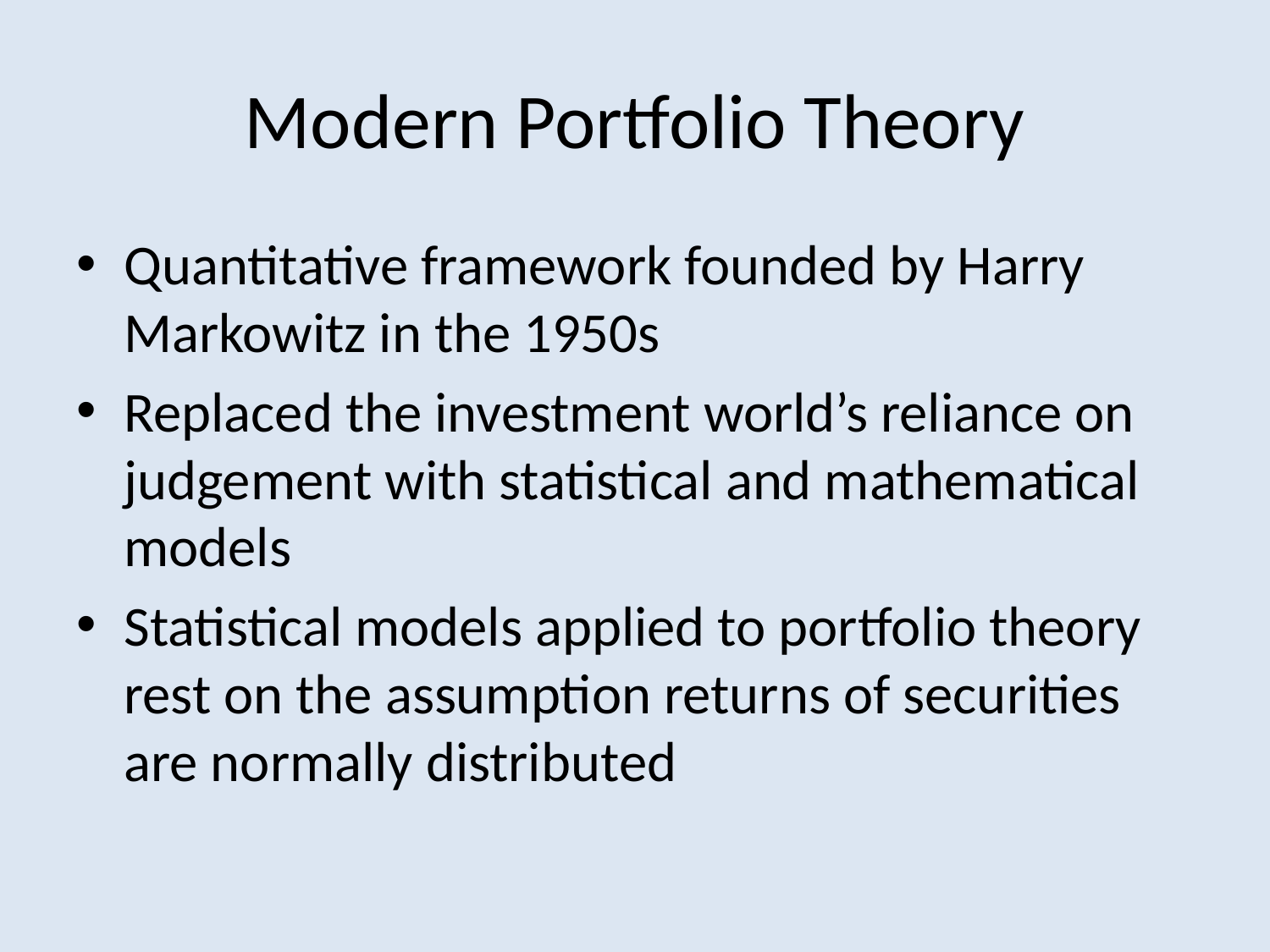

# Modern Portfolio Theory
Quantitative framework founded by Harry Markowitz in the 1950s
Replaced the investment world’s reliance on judgement with statistical and mathematical models
Statistical models applied to portfolio theory rest on the assumption returns of securities are normally distributed